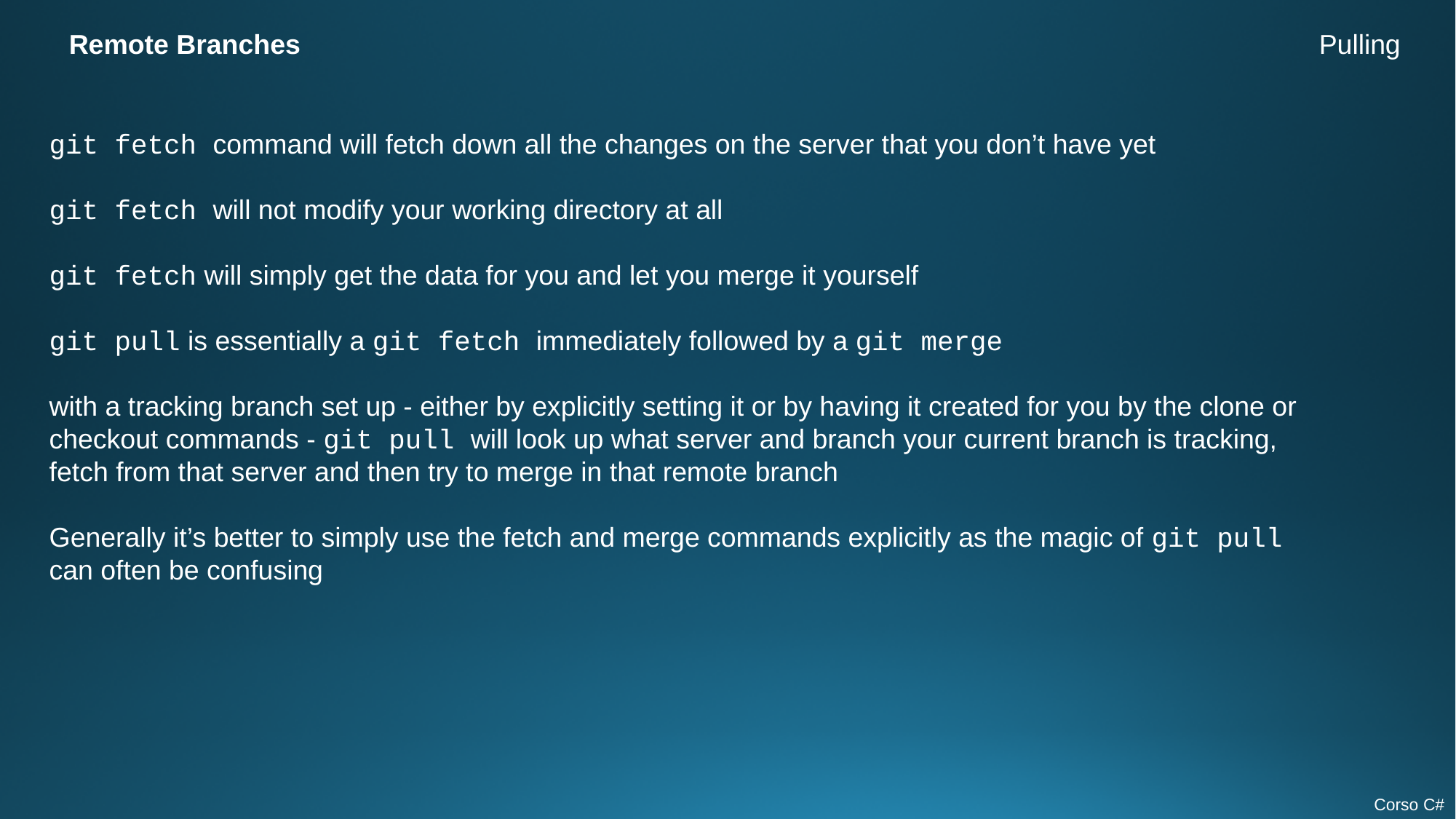

Remote Branches
Pulling
git fetch command will fetch down all the changes on the server that you don’t have yet

git fetch will not modify your working directory at all

git fetch will simply get the data for you and let you merge it yourself

git pull is essentially a git fetch immediately followed by a git merge

with a tracking branch set up - either by explicitly setting it or by having it created for you by the clone or checkout commands - git pull will look up what server and branch your current branch is tracking, fetch from that server and then try to merge in that remote branch

Generally it’s better to simply use the fetch and merge commands explicitly as the magic of git pull can often be confusing
Corso C#